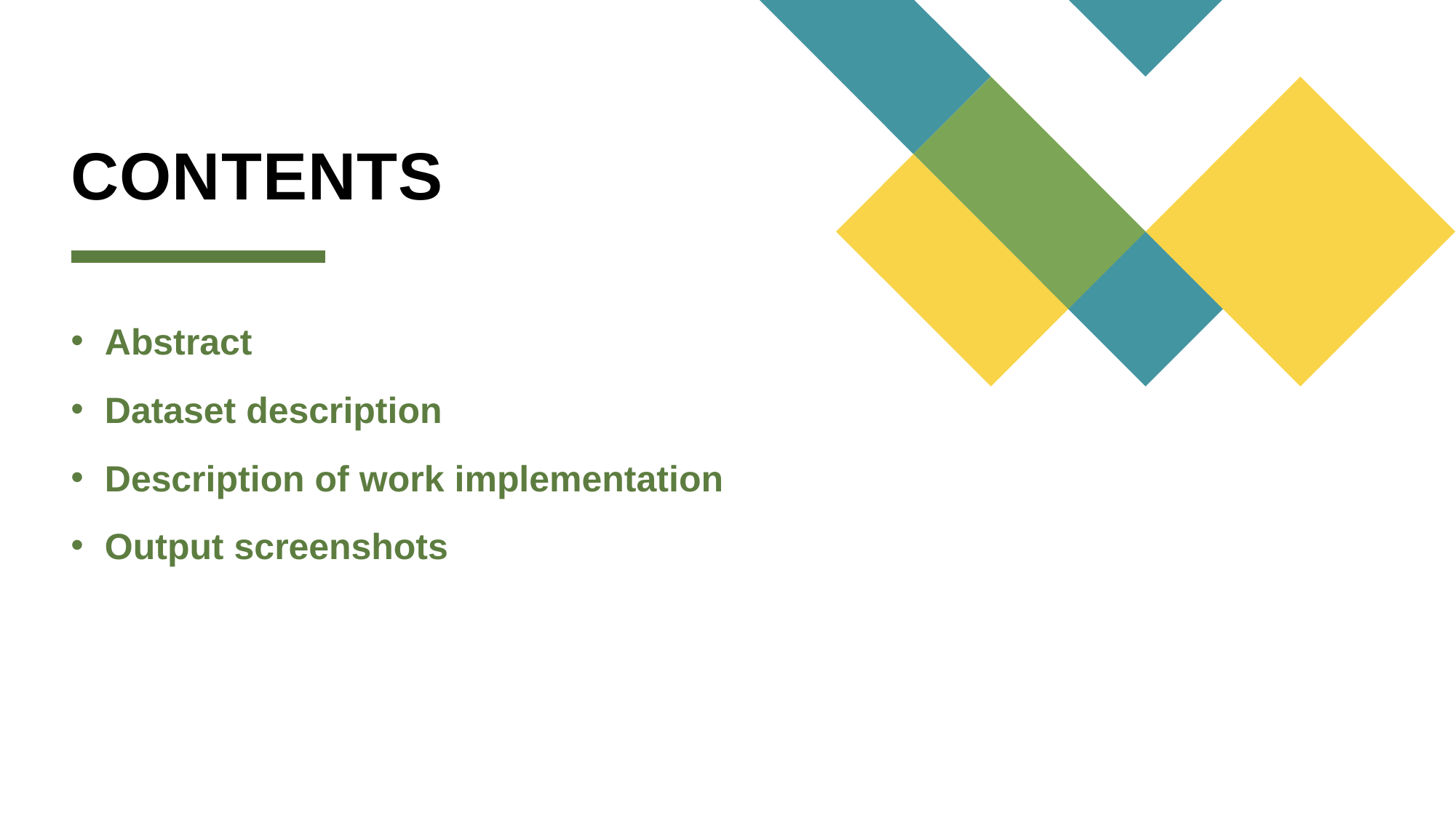

# CONTENTS
Abstract
Dataset description
Description of work implementation
Output screenshots